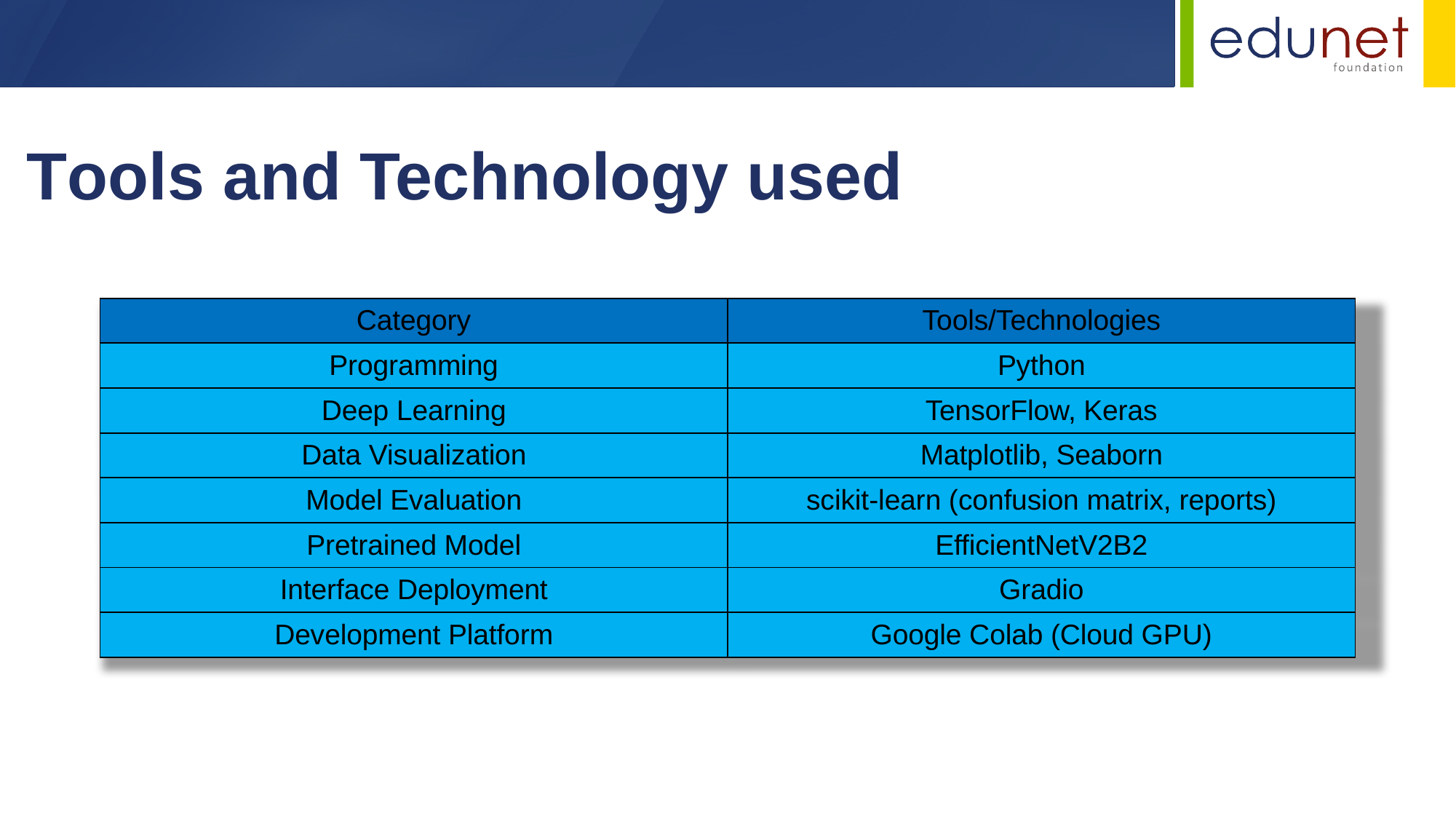

Tools and Technology used
| Category | Tools/Technologies |
| --- | --- |
| Programming | Python |
| Deep Learning | TensorFlow, Keras |
| Data Visualization | Matplotlib, Seaborn |
| Model Evaluation | scikit-learn (confusion matrix, reports) |
| Pretrained Model | EfficientNetV2B2 |
| Interface Deployment | Gradio |
| Development Platform | Google Colab (Cloud GPU) |